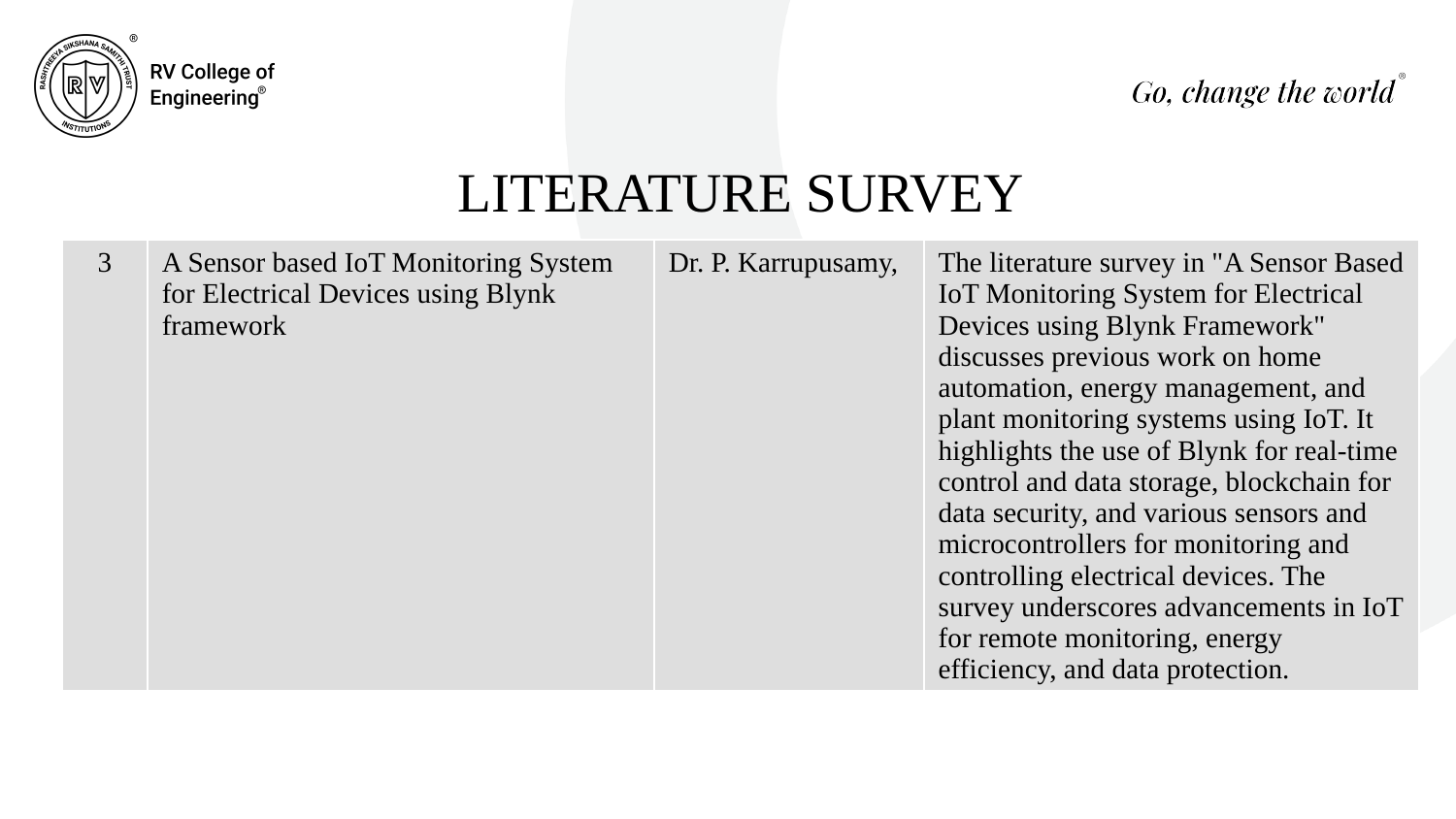

# LITERATURE SURVEY
| 3 | A Sensor based IoT Monitoring System for Electrical Devices using Blynk framework | Dr. P. Karrupusamy, | The literature survey in "A Sensor Based IoT Monitoring System for Electrical Devices using Blynk Framework" discusses previous work on home automation, energy management, and plant monitoring systems using IoT. It highlights the use of Blynk for real-time control and data storage, blockchain for data security, and various sensors and microcontrollers for monitoring and controlling electrical devices. The survey underscores advancements in IoT for remote monitoring, energy efficiency, and data protection. |
| --- | --- | --- | --- |